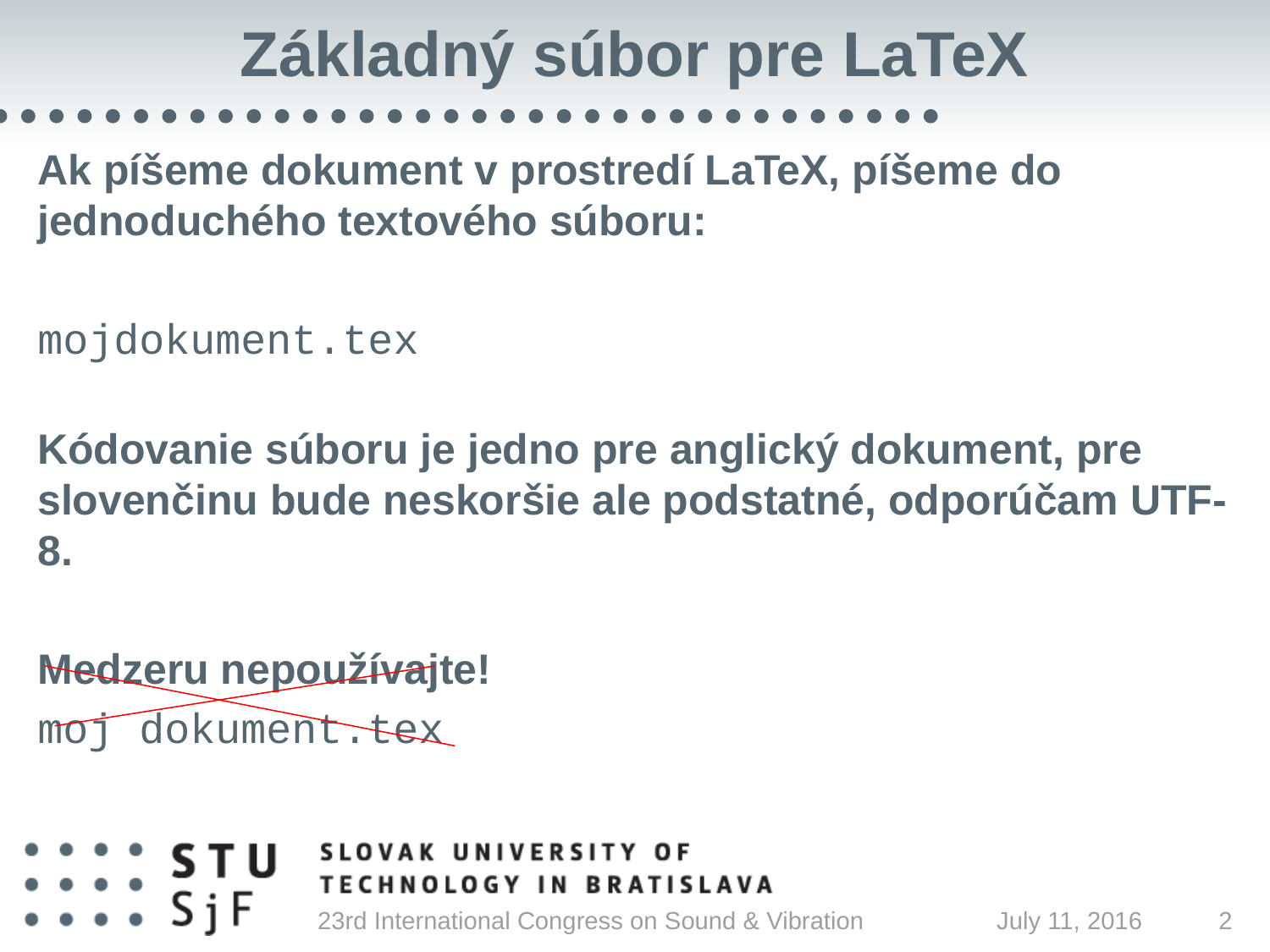

# Základný súbor pre LaTeX
Ak píšeme dokument v prostredí LaTeX, píšeme do jednoduchého textového súboru:

mojdokument.tex
Kódovanie súboru je jedno pre anglický dokument, pre slovenčinu bude neskoršie ale podstatné, odporúčam UTF-8.

Medzeru nepoužívajte!
moj dokument.tex

23rd International Congress on Sound & Vibration
July 11, 2016
2